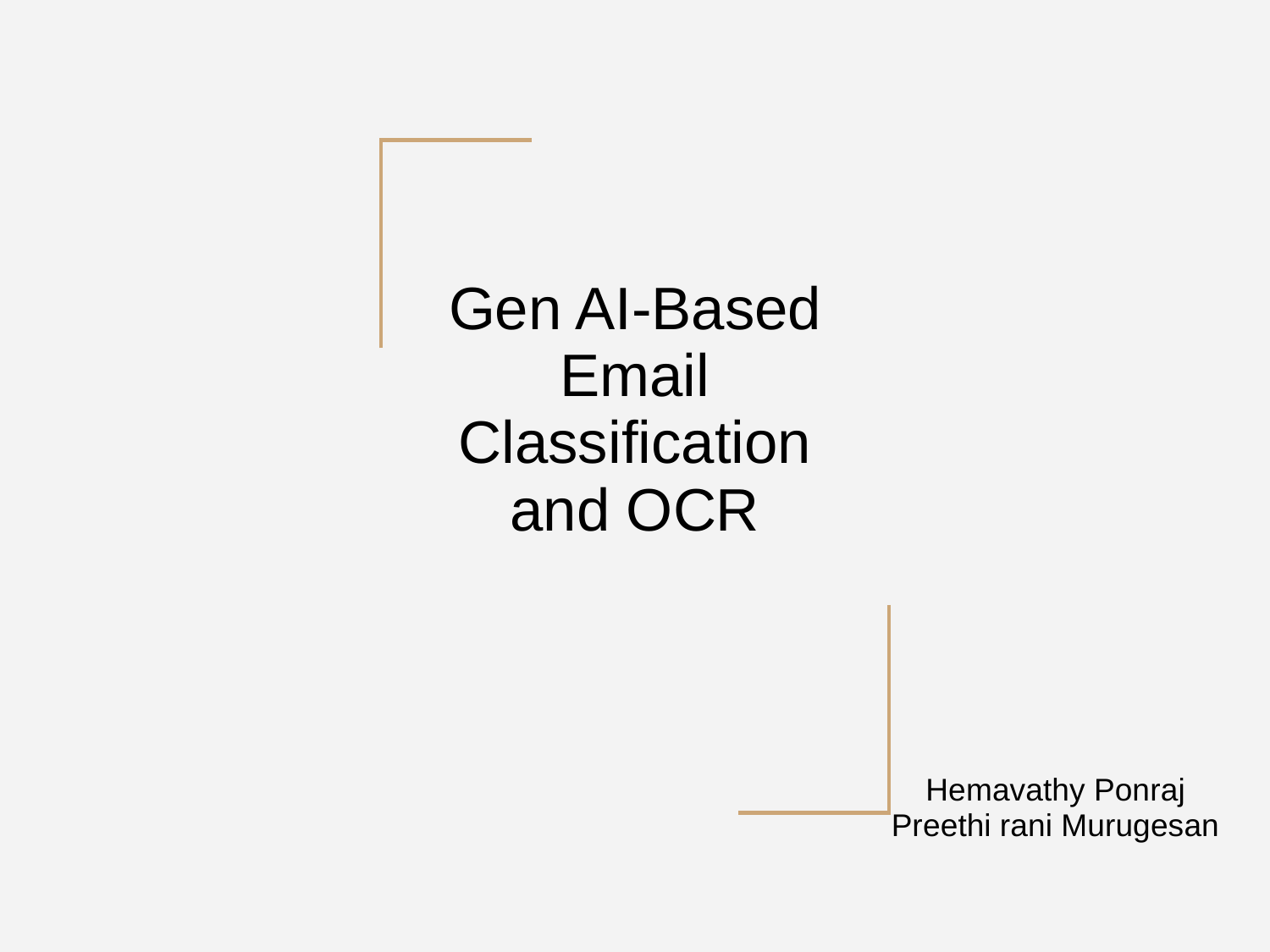

# Gen AI-Based Email Classification and OCR
Hemavathy Ponraj
Preethi rani Murugesan